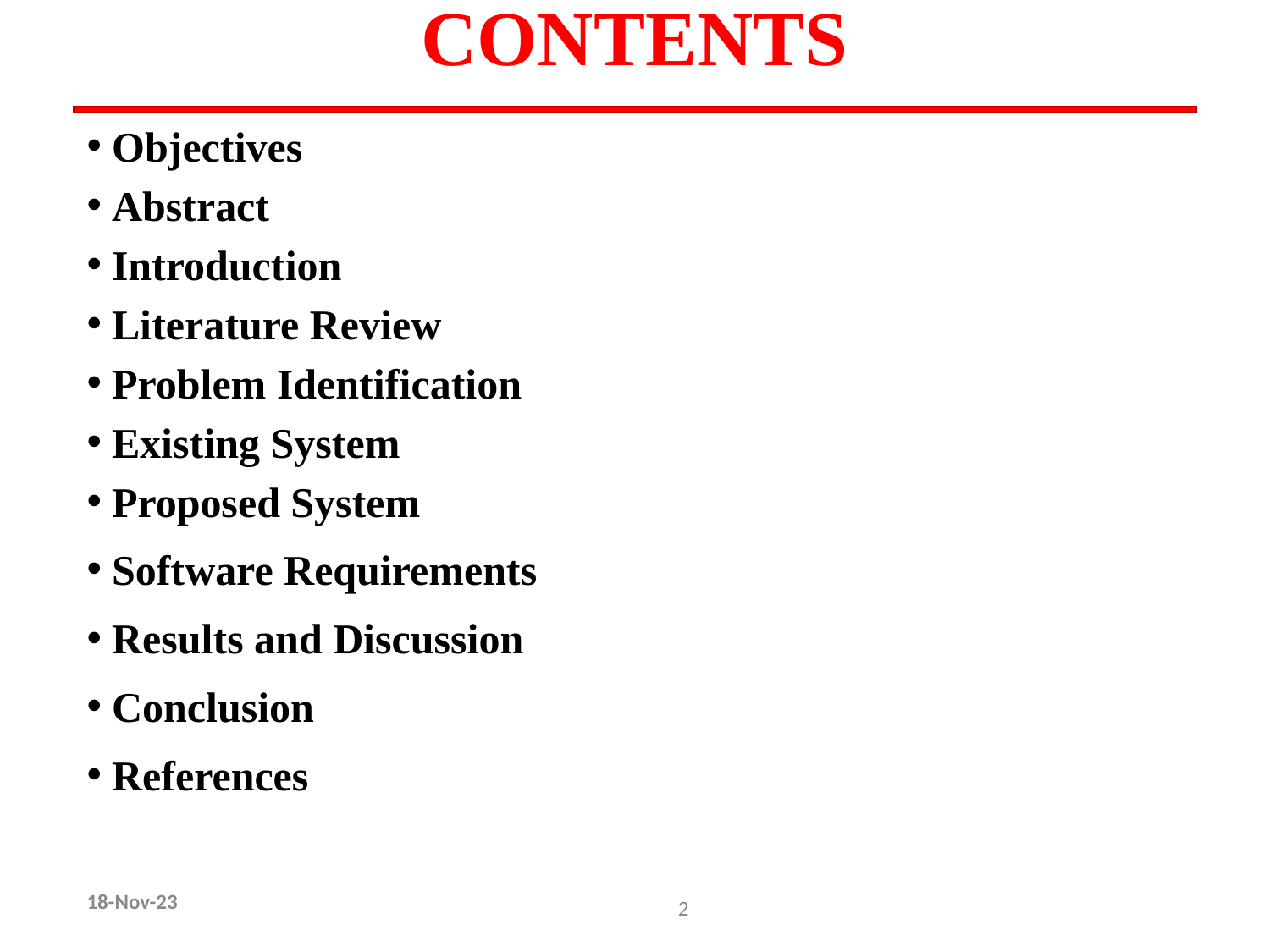

# CONTENTS

Objectives
Abstract
Introduction
Literature Review
Problem Identification
Existing System
Proposed System
Software Requirements
Results and Discussion
Conclusion
References

18-Nov-23
2